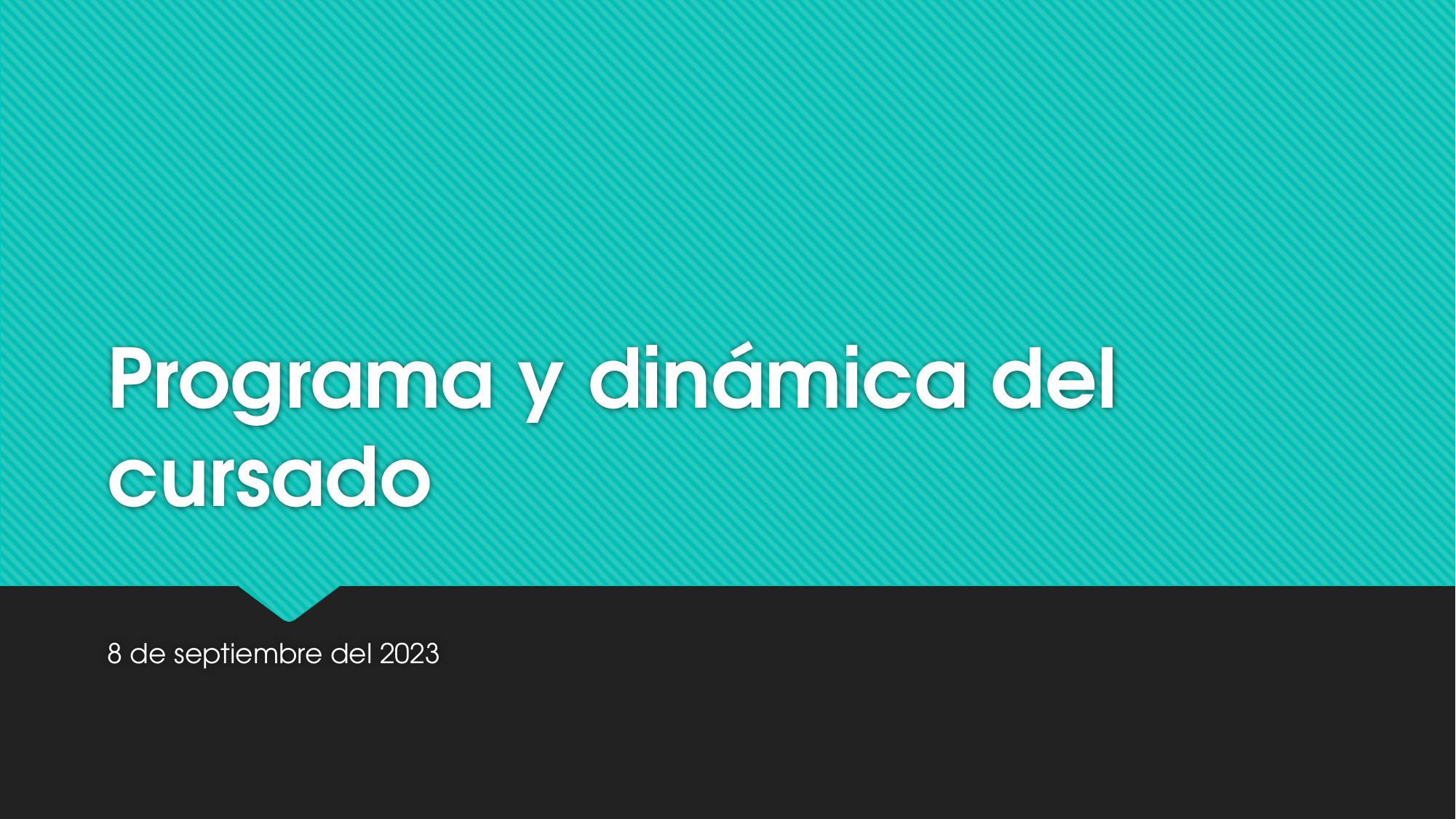

# Programa y dinámica del cursado
8 de septiembre del 2023